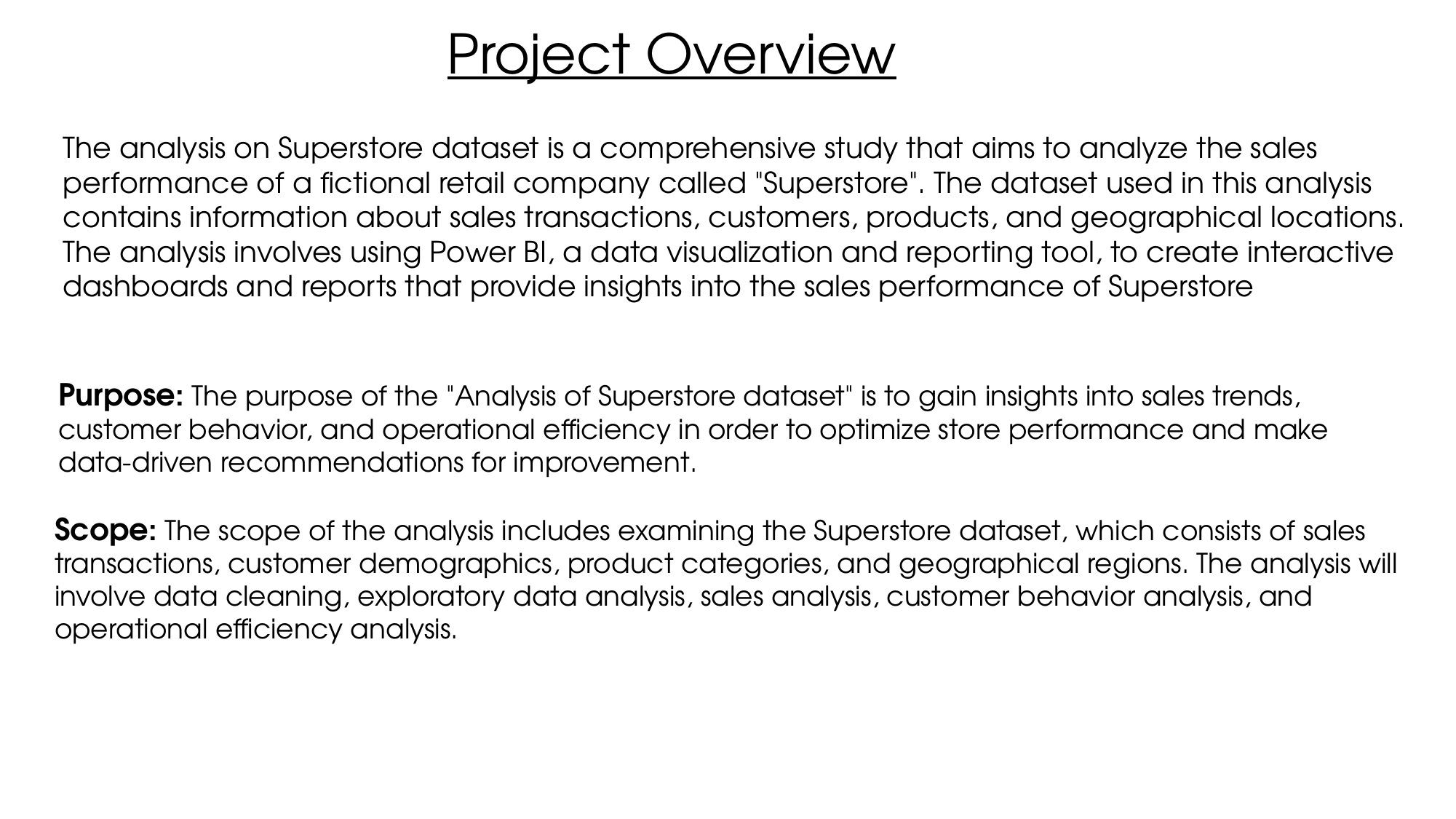

# Project Overview
The analysis on Superstore dataset is a comprehensive study that aims to analyze the sales performance of a fictional retail company called "Superstore". The dataset used in this analysis contains information about sales transactions, customers, products, and geographical locations. The analysis involves using Power BI, a data visualization and reporting tool, to create interactive dashboards and reports that provide insights into the sales performance of Superstore
Purpose: The purpose of the "Analysis of Superstore dataset" is to gain insights into sales trends, customer behavior, and operational efficiency in order to optimize store performance and make data-driven recommendations for improvement.
Scope: The scope of the analysis includes examining the Superstore dataset, which consists of sales transactions, customer demographics, product categories, and geographical regions. The analysis will involve data cleaning, exploratory data analysis, sales analysis, customer behavior analysis, and operational efficiency analysis.